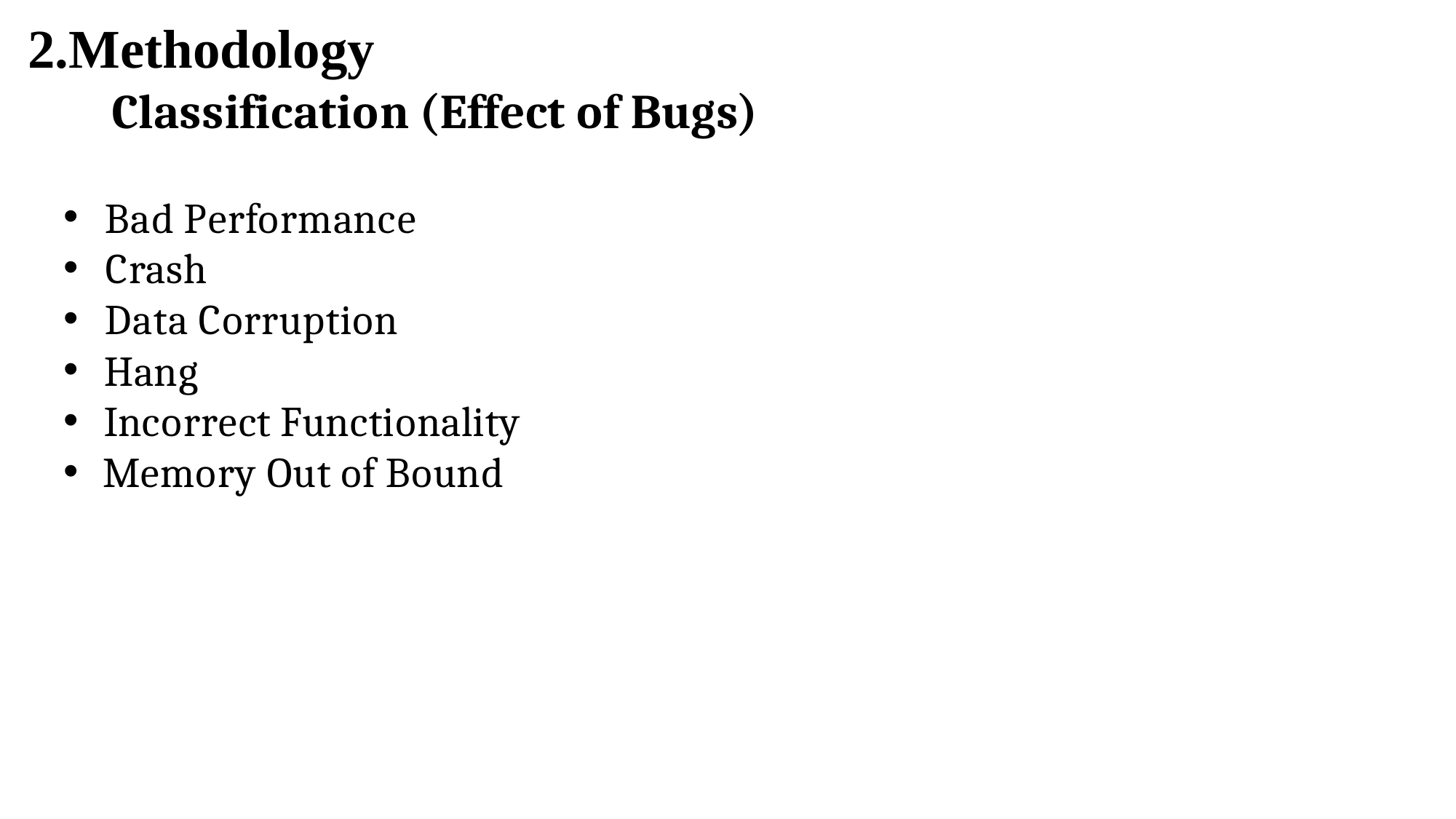

2.Methodology
# Classification (Effect of Bugs)
Bad Performance
Crash
Data Corruption
Hang
Incorrect Functionality
Memory Out of Bound